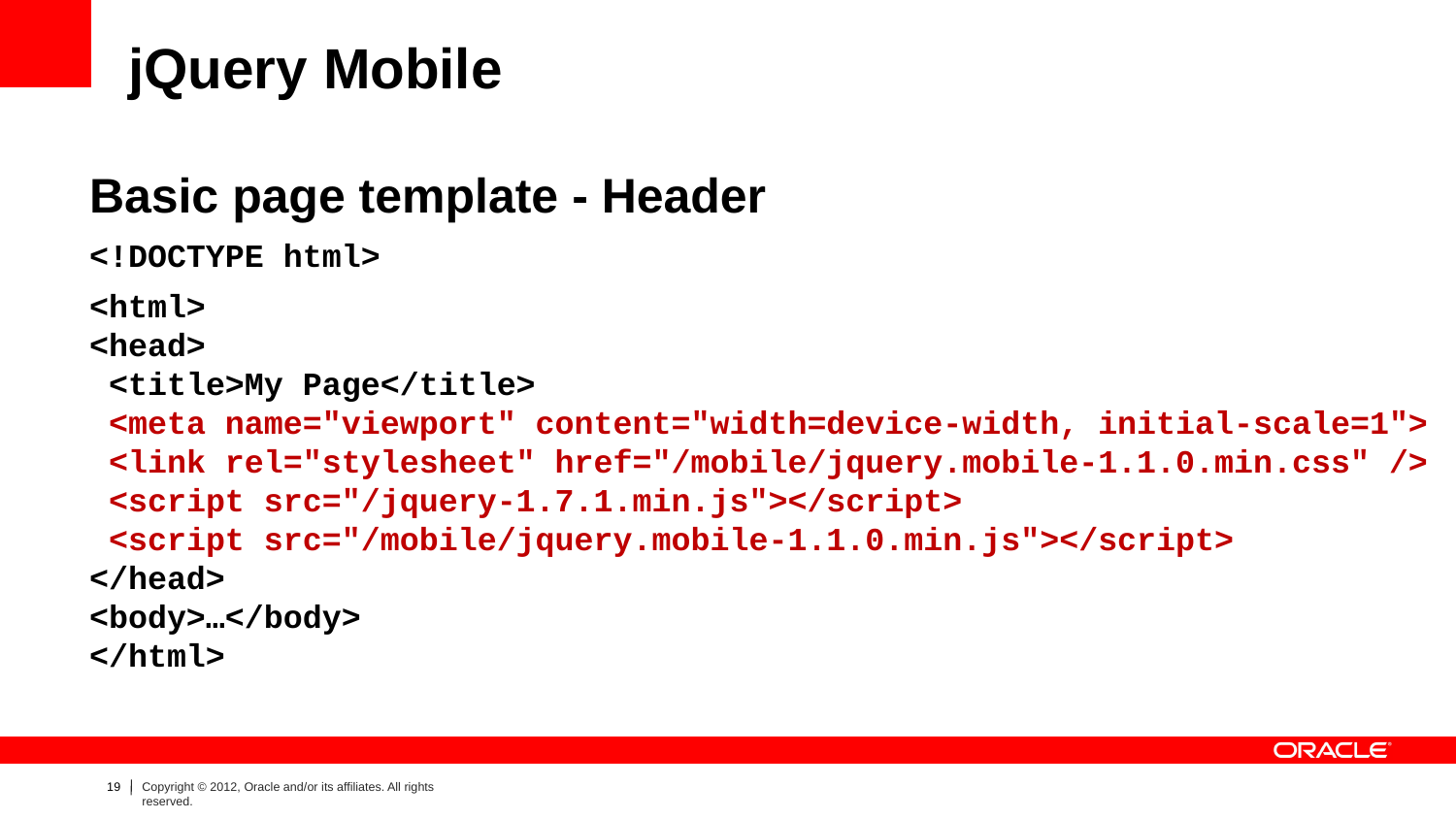

# jQuery Mobile
Basic page template - Header
<!DOCTYPE html>
<html>
<head>
 <title>My Page</title>
 <meta name="viewport" content="width=device-width, initial-scale=1">
 <link rel="stylesheet" href="/mobile/jquery.mobile-1.1.0.min.css" />
 <script src="/jquery-1.7.1.min.js"></script>
 <script src="/mobile/jquery.mobile-1.1.0.min.js"></script>
</head>
<body>…</body>
</html>